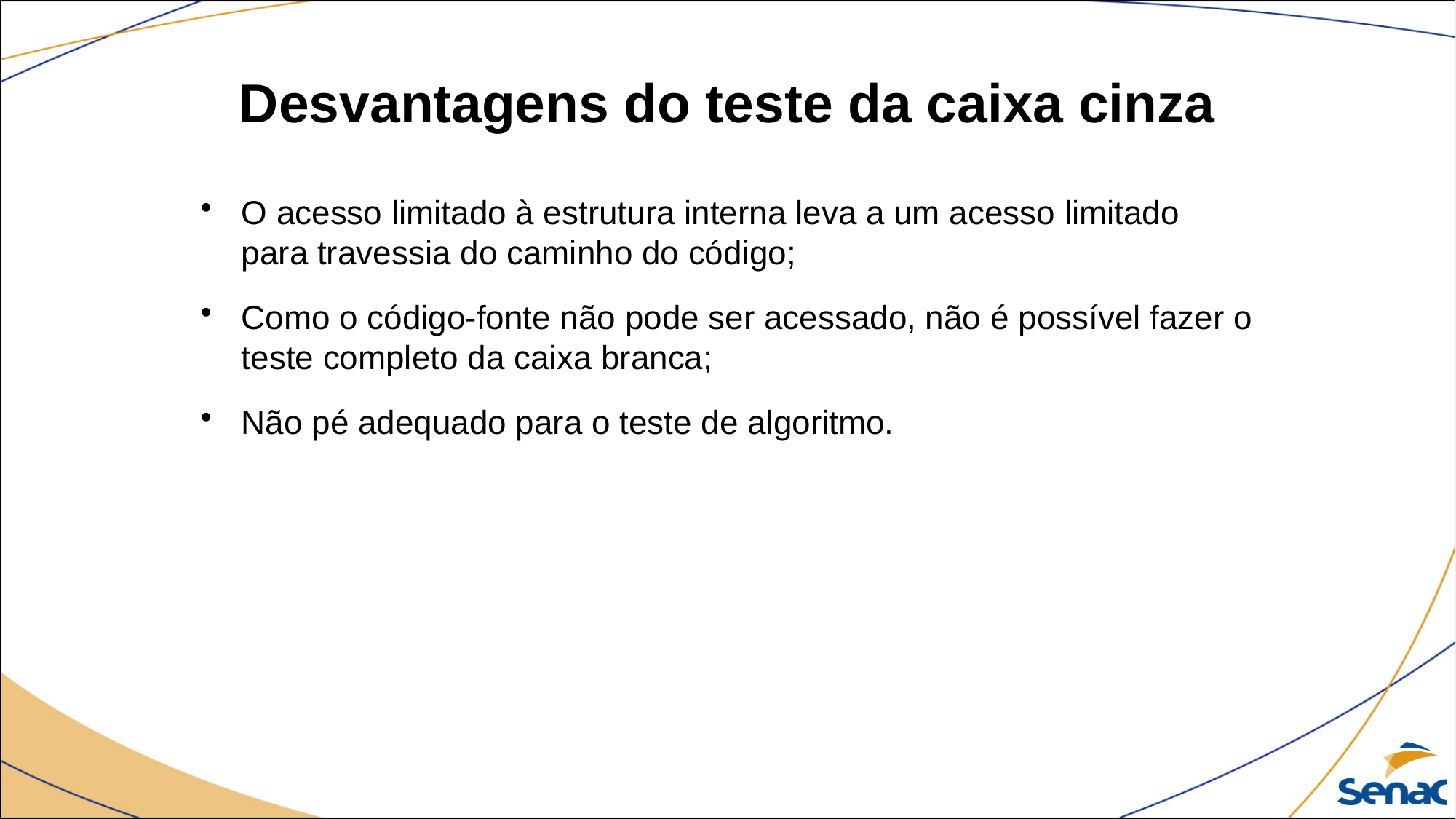

# Desvantagens do teste da caixa cinza
O acesso limitado à estrutura interna leva a um acesso limitado para travessia do caminho do código;
Como o código-fonte não pode ser acessado, não é possível fazer o teste completo da caixa branca;
Não pé adequado para o teste de algoritmo.